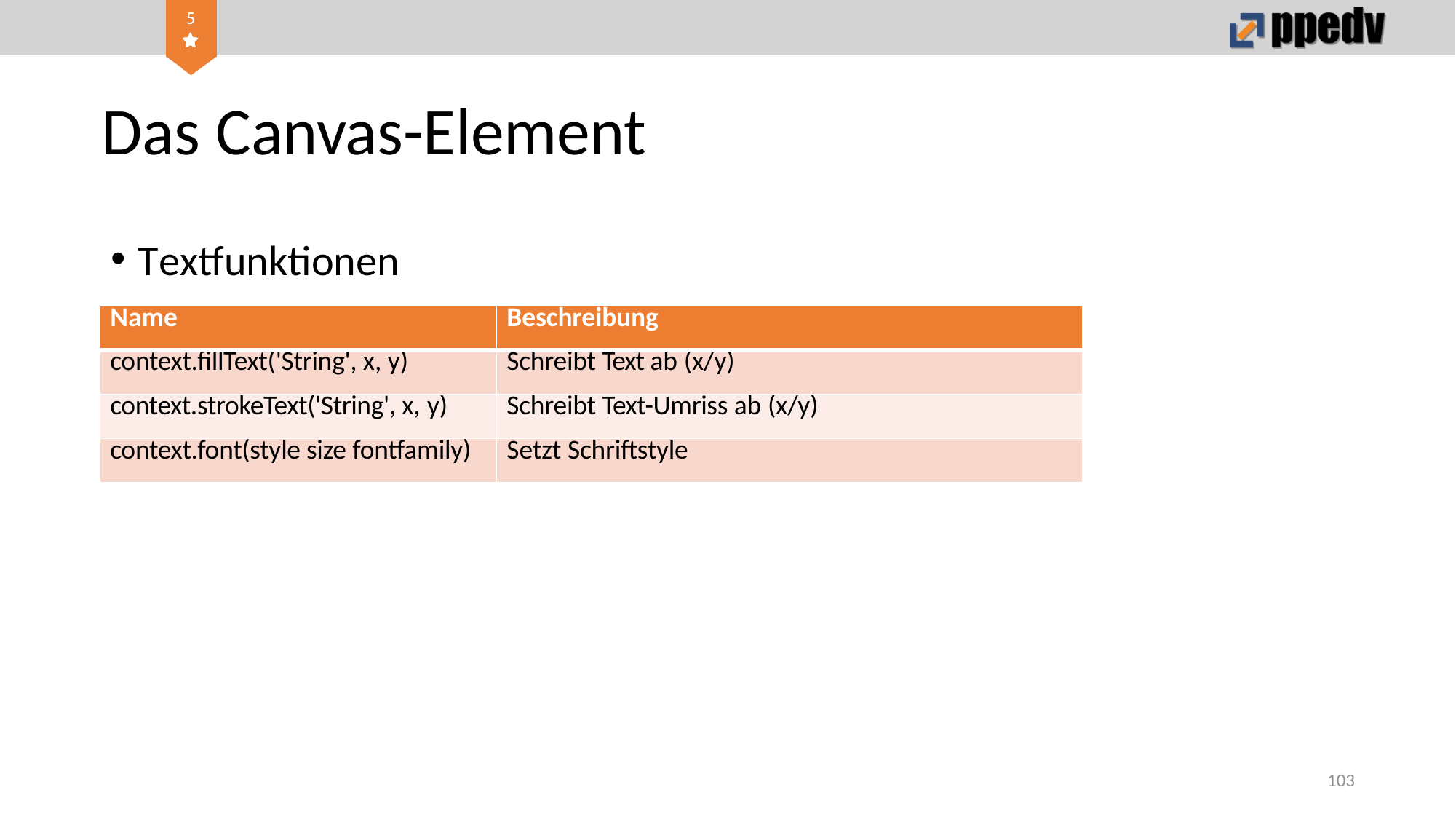

# Das Canvas-Element
Textfunktionen

| Name | Beschreibung |
| --- | --- |
| context.fillText('String', x, y) | Schreibt Text ab (x/y) |
| context.strokeText('String', x, y) | Schreibt Text-Umriss ab (x/y) |
| context.font(style size fontfamily) | Setzt Schriftstyle |
103